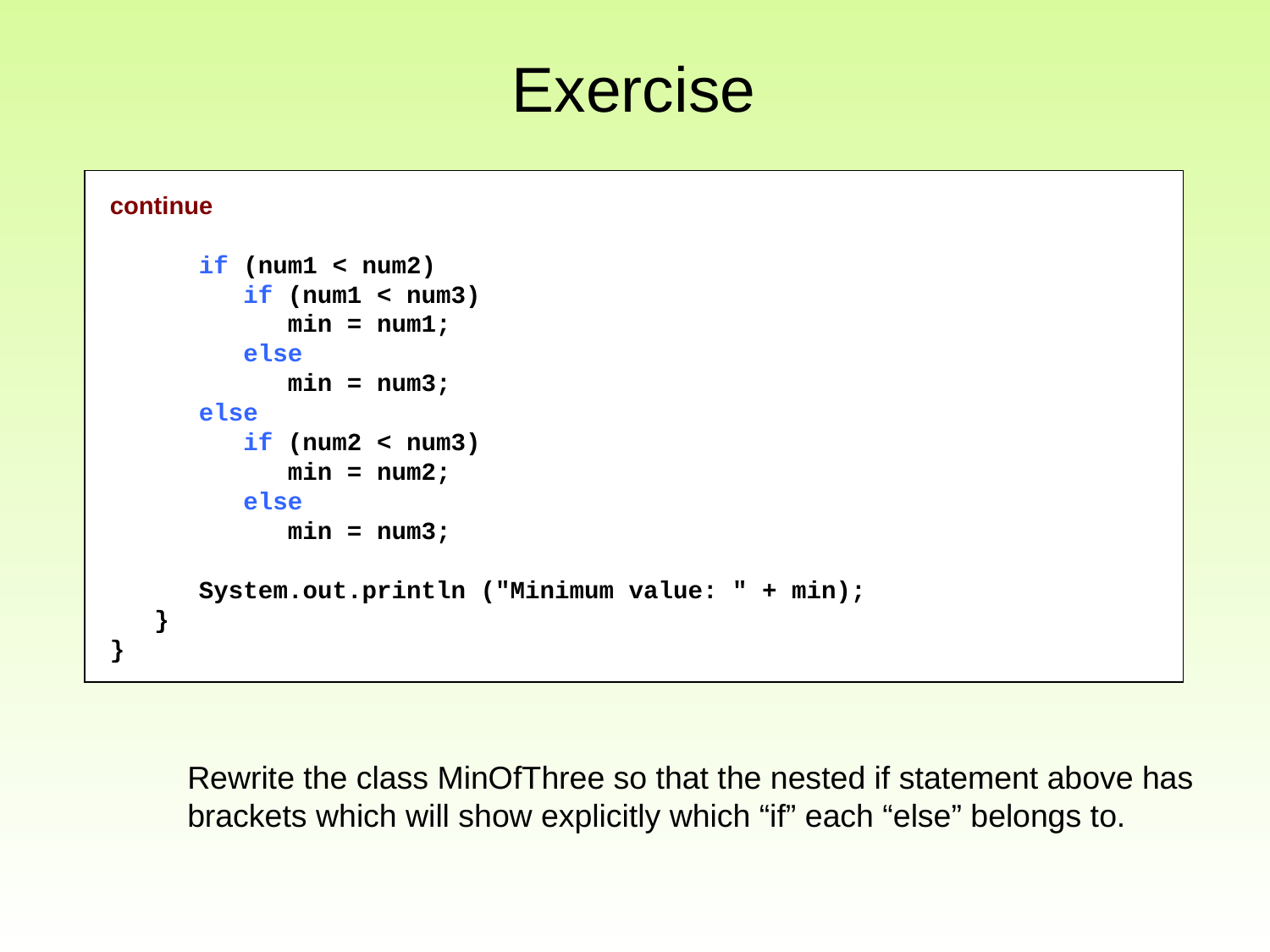

Exercise
continue

      if (num1 < num2)
         if (num1 < num3)
            min = num1;
         else
            min = num3;
      else
         if (num2 < num3)
            min = num2;
         else
            min = num3;

      System.out.println ("Minimum value: " + min);
   }
}
Rewrite the class MinOfThree so that the nested if statement above has
brackets which will show explicitly which “if” each “else” belongs to.